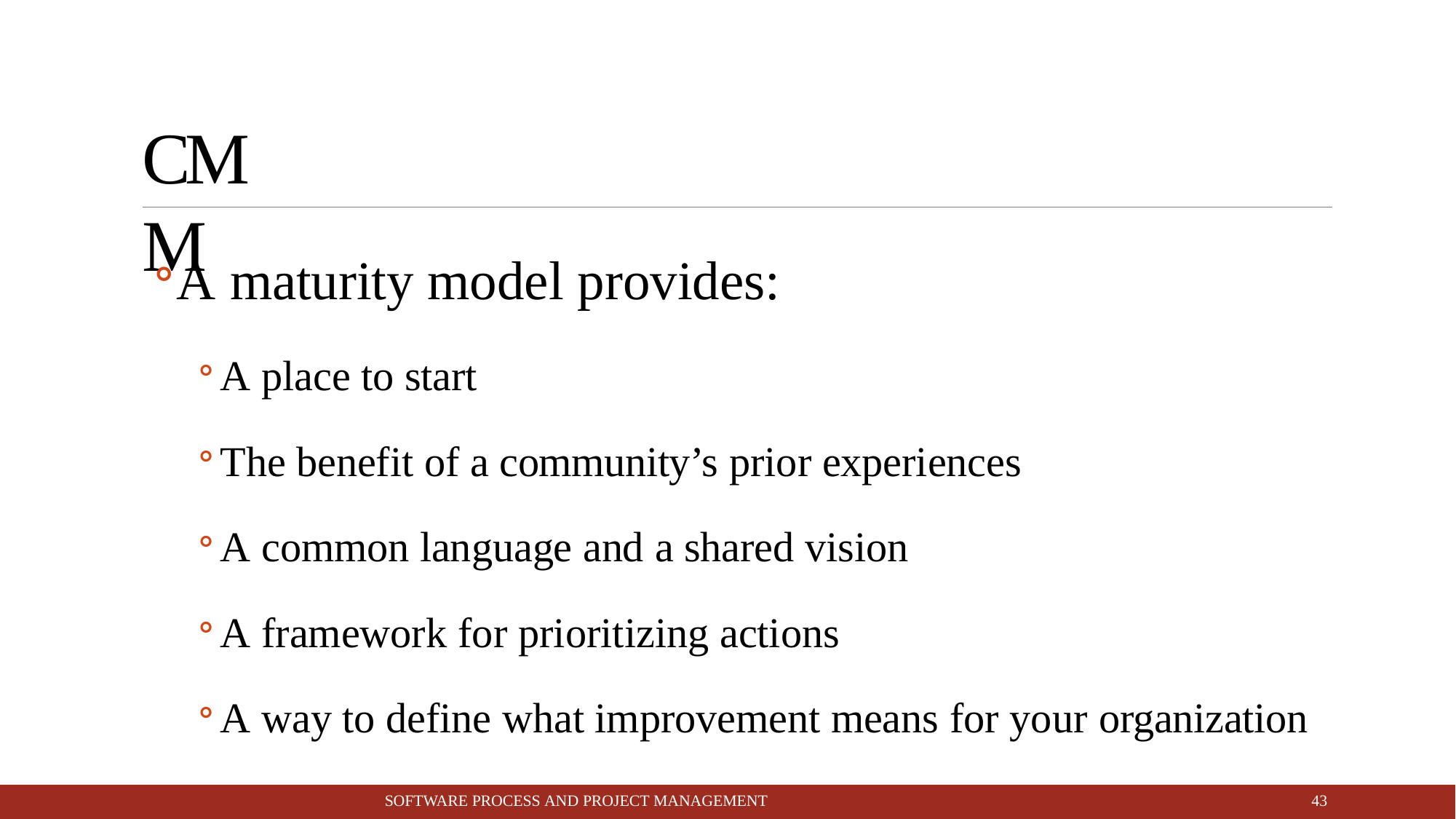

# CMM
A maturity model provides:
A place to start
The benefit of a community’s prior experiences
A common language and a shared vision
A framework for prioritizing actions
A way to define what improvement means for your organization
43
SOFTWARE PROCESS AND PROJECT MANAGEMENT